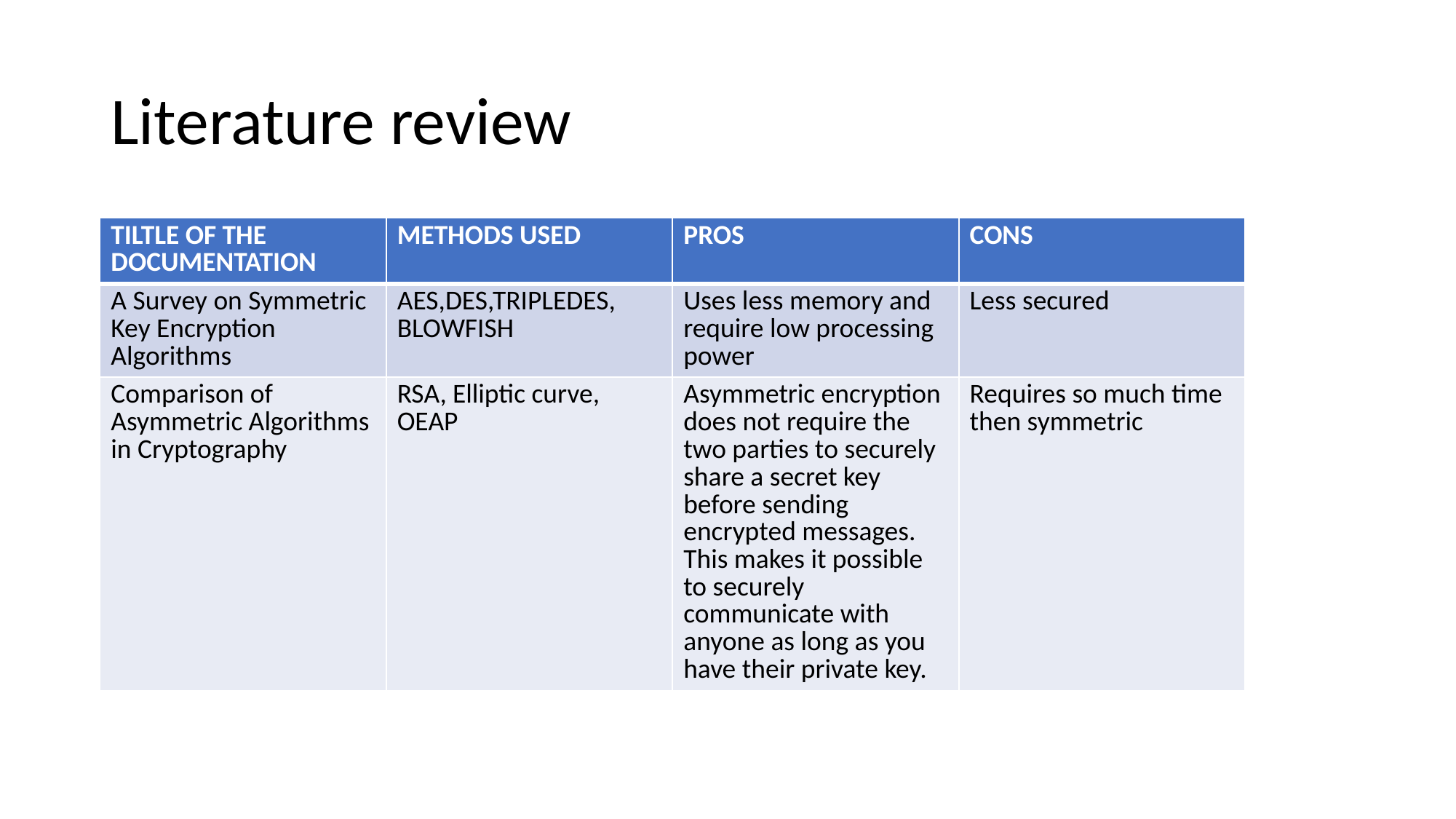

# Literature review
| TILTLE OF THE DOCUMENTATION | METHODS USED | PROS | CONS |
| --- | --- | --- | --- |
| A Survey on Symmetric Key Encryption Algorithms | AES,DES,TRIPLEDES, BLOWFISH | Uses less memory and require low processing power | Less secured |
| Comparison of Asymmetric Algorithms in Cryptography | RSA, Elliptic curve, OEAP | Asymmetric encryption does not require the two parties to securely share a secret key before sending encrypted messages.  This makes it possible to securely communicate with anyone as long as you have their private key. | Requires so much time then symmetric |